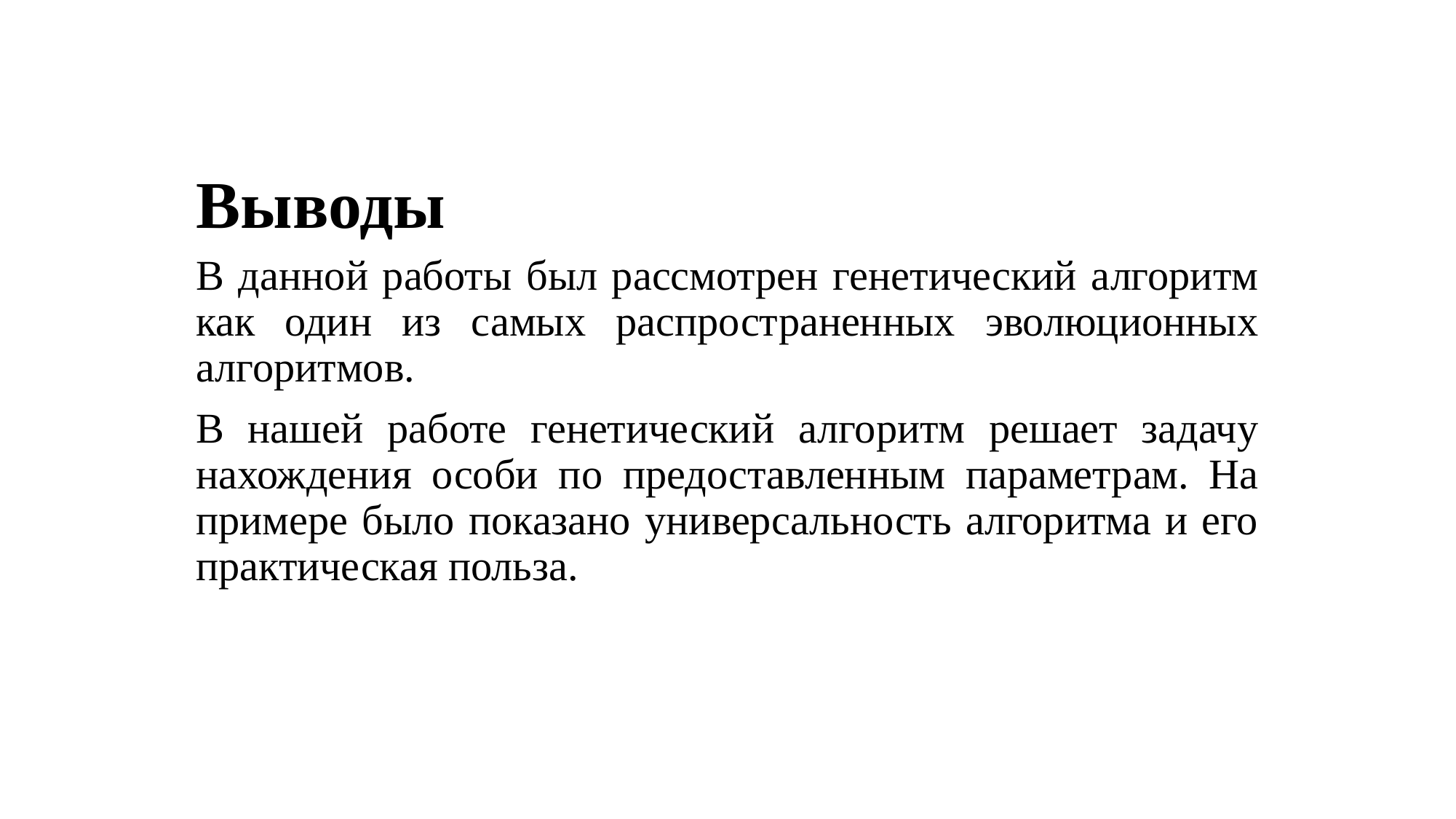

# Выводы
В данной работы был рассмотрен генетический алгоритм как один из самых распространенных эволюционных алгоритмов.
В нашей работе генетический алгоритм решает задачу нахождения особи по предоставленным параметрам. На примере было показано универсальность алгоритма и его практическая польза.